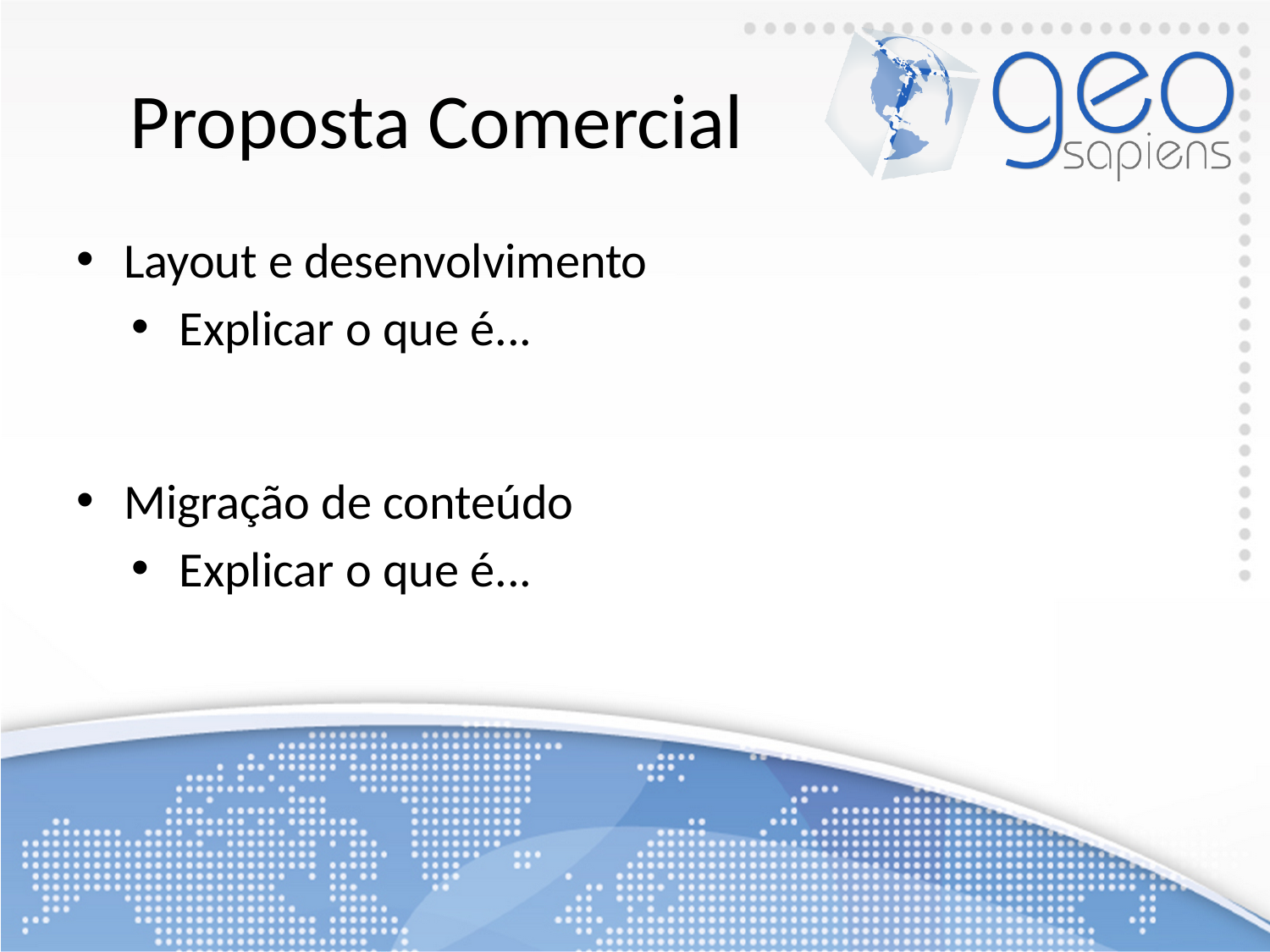

# Proposta Comercial
Layout e desenvolvimento
Explicar o que é...

Migração de conteúdo
Explicar o que é...